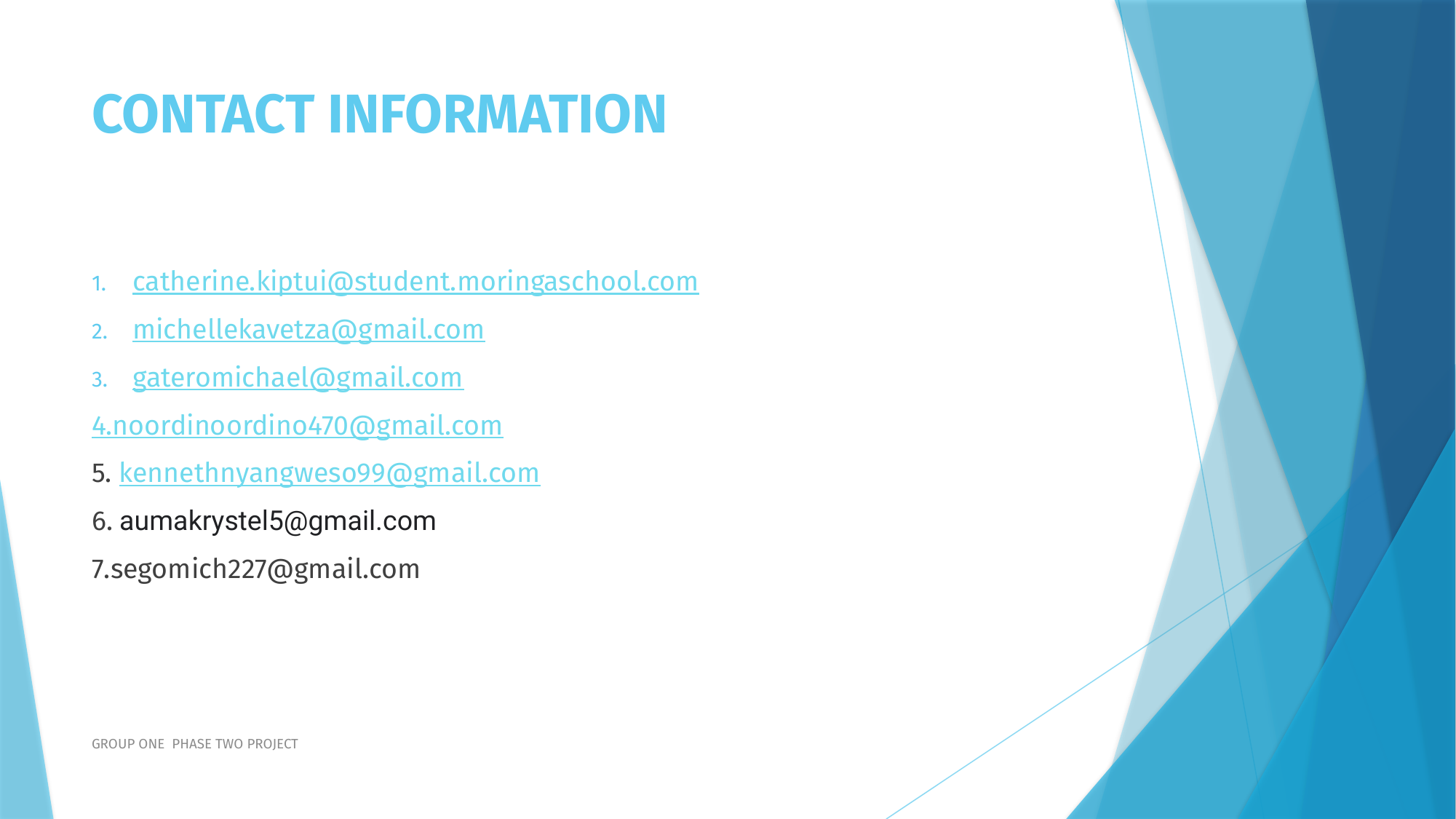

# CONTACT INFORMATION
catherine.kiptui@student.moringaschool.com
michellekavetza@gmail.com
gateromichael@gmail.com
4.noordinoordino470@gmail.com
5. kennethnyangweso99@gmail.com
6. aumakrystel5@gmail.com
7.segomich227@gmail.com

GROUP ONE  PHASE TWO PROJECT
27